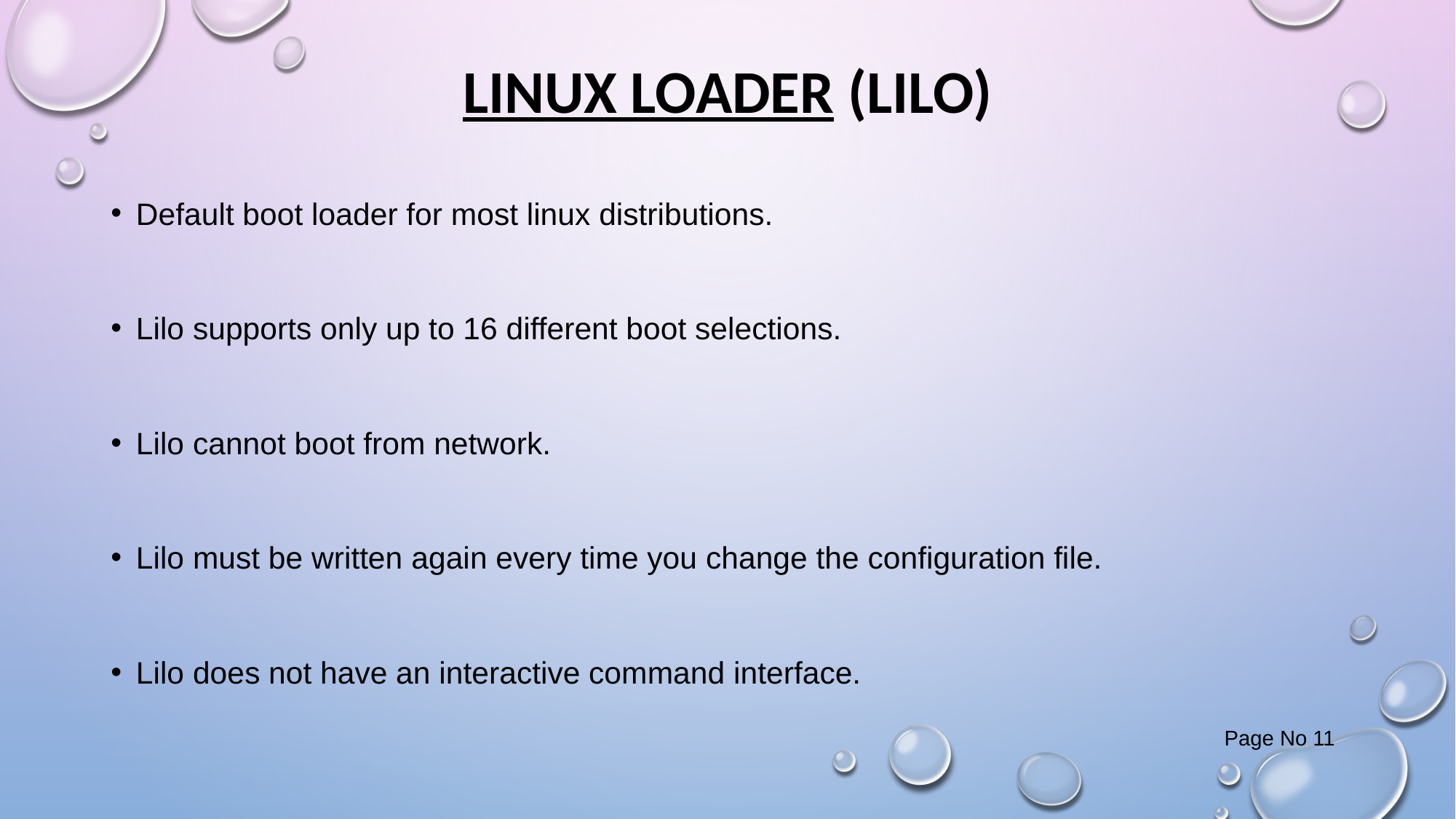

# Linux loader (LILO)
Default boot loader for most linux distributions.

Lilo supports only up to 16 different boot selections.

Lilo cannot boot from network.

Lilo must be written again every time you change the configuration file.

Lilo does not have an interactive command interface.

Page No 11